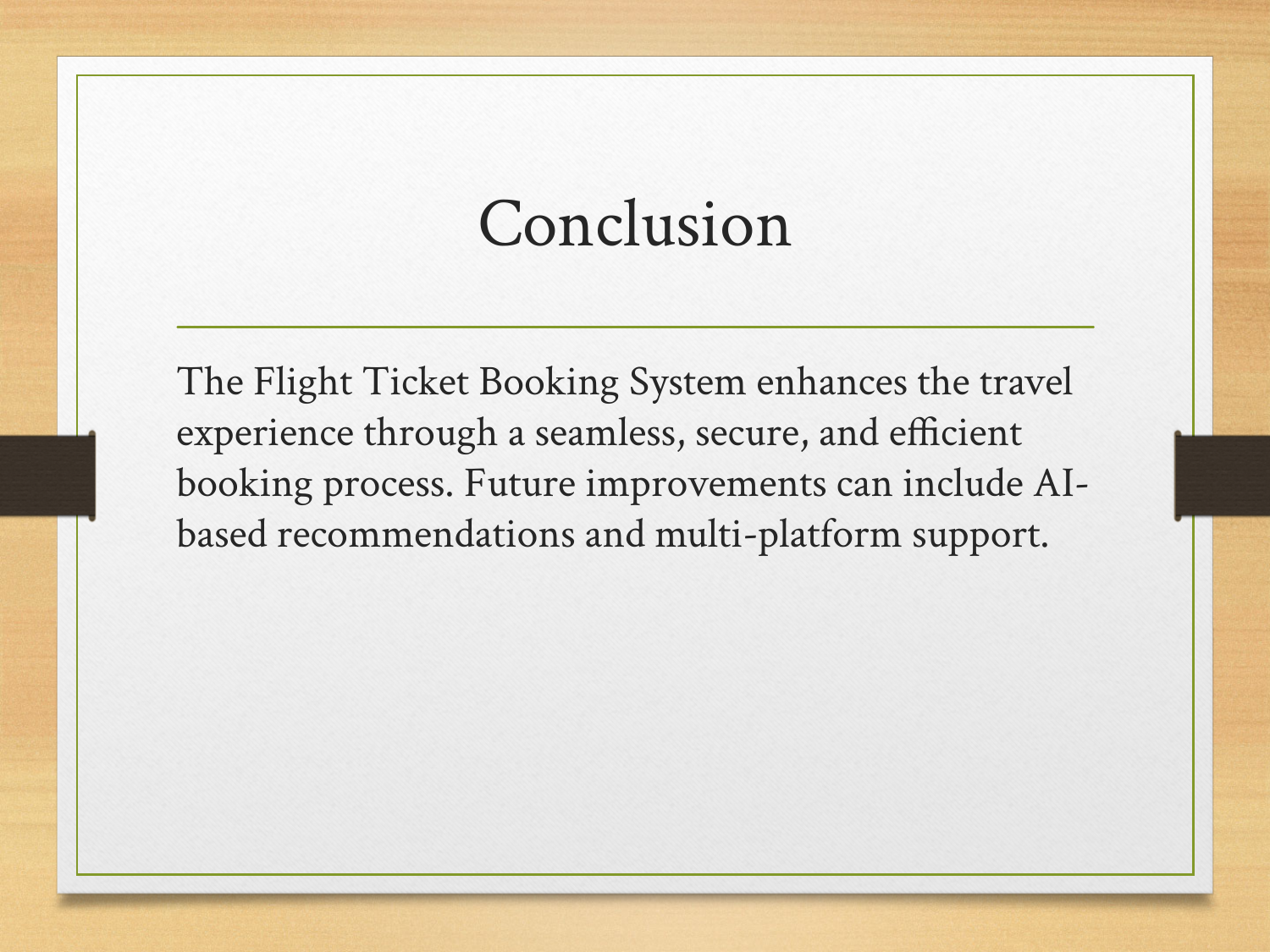

# Conclusion
The Flight Ticket Booking System enhances the travel experience through a seamless, secure, and efficient booking process. Future improvements can include AI-based recommendations and multi-platform support.